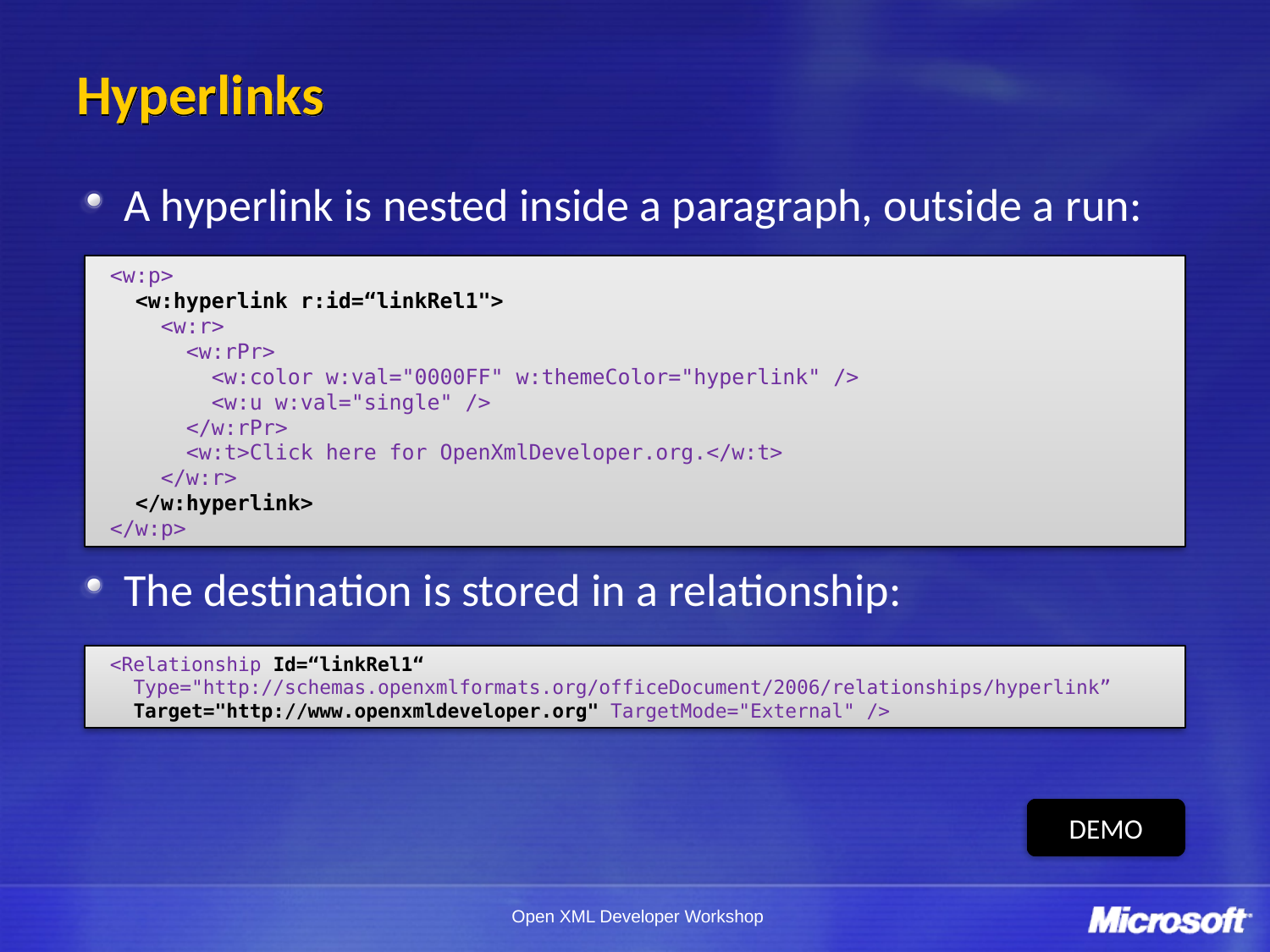

# Hyperlinks
A hyperlink is nested inside a paragraph, outside a run:

The destination is stored in a relationship:

<w:p>
  <w:hyperlink r:id=“linkRel1">
    <w:r>
      <w:rPr>
        <w:color w:val="0000FF" w:themeColor="hyperlink" />
        <w:u w:val="single" />
      </w:rPr>
      <w:t>Click here for OpenXmlDeveloper.org.</w:t>
    </w:r>
  </w:hyperlink>
</w:p>
<Relationship Id=“linkRel1“
  Type="http://schemas.openxmlformats.org/officeDocument/2006/relationships/hyperlink”
  Target="http://www.openxmldeveloper.org" TargetMode="External" />
DEMO